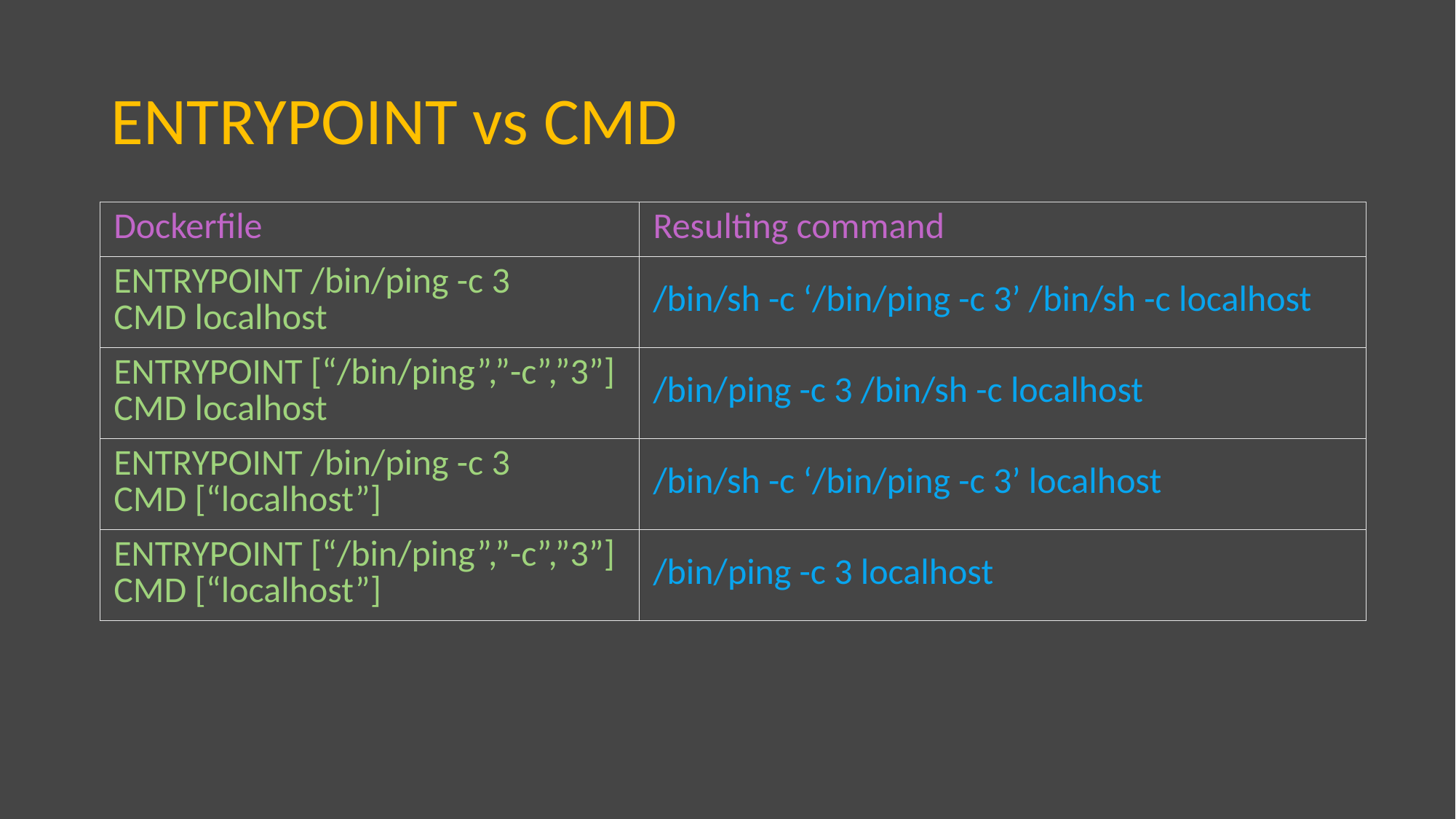

# ENTRYPOINT vs CMD
| Dockerfile | Resulting command |
| --- | --- |
| ENTRYPOINT /bin/ping -c 3 CMD localhost | /bin/sh -c ‘/bin/ping -c 3’ /bin/sh -c localhost |
| ENTRYPOINT [“/bin/ping”,”-c”,”3”] CMD localhost | /bin/ping -c 3 /bin/sh -c localhost |
| ENTRYPOINT /bin/ping -c 3 CMD [“localhost”] | /bin/sh -c ‘/bin/ping -c 3’ localhost |
| ENTRYPOINT [“/bin/ping”,”-c”,”3”] CMD [“localhost”] | /bin/ping -c 3 localhost |